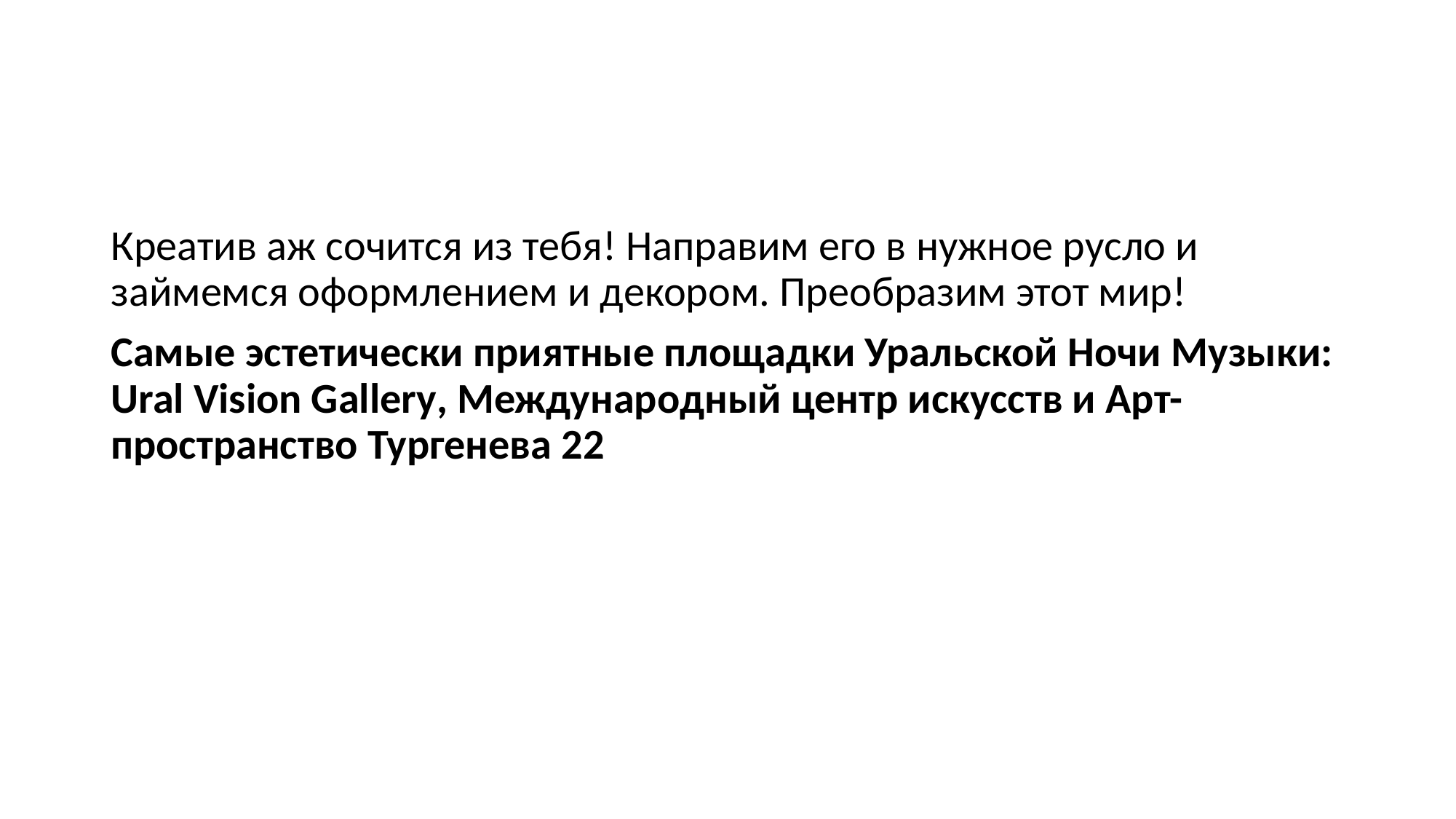

Креатив аж сочится из тебя! Направим его в нужное русло и займемся оформлением и декором. Преобразим этот мир!
Самые эстетически приятные площадки Уральской Ночи Музыки: Ural Vision Gallery, Международный центр искусств и Арт-пространство Тургенева 22